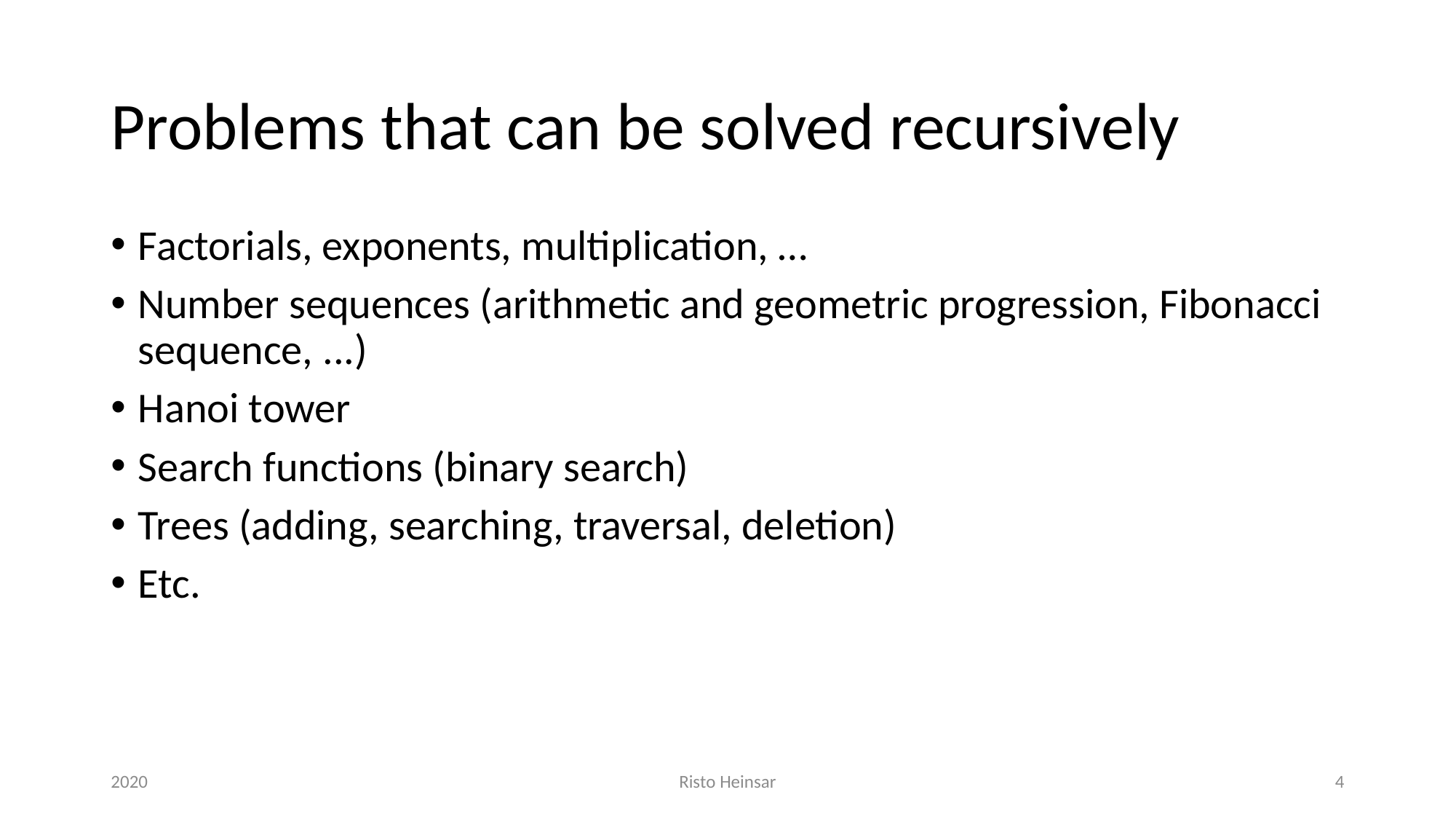

# Problems that can be solved recursively
Factorials, exponents, multiplication, …
Number sequences (arithmetic and geometric progression, Fibonacci sequence, ...)
Hanoi tower
Search functions (binary search)
Trees (adding, searching, traversal, deletion)
Etc.
2020
Risto Heinsar
4